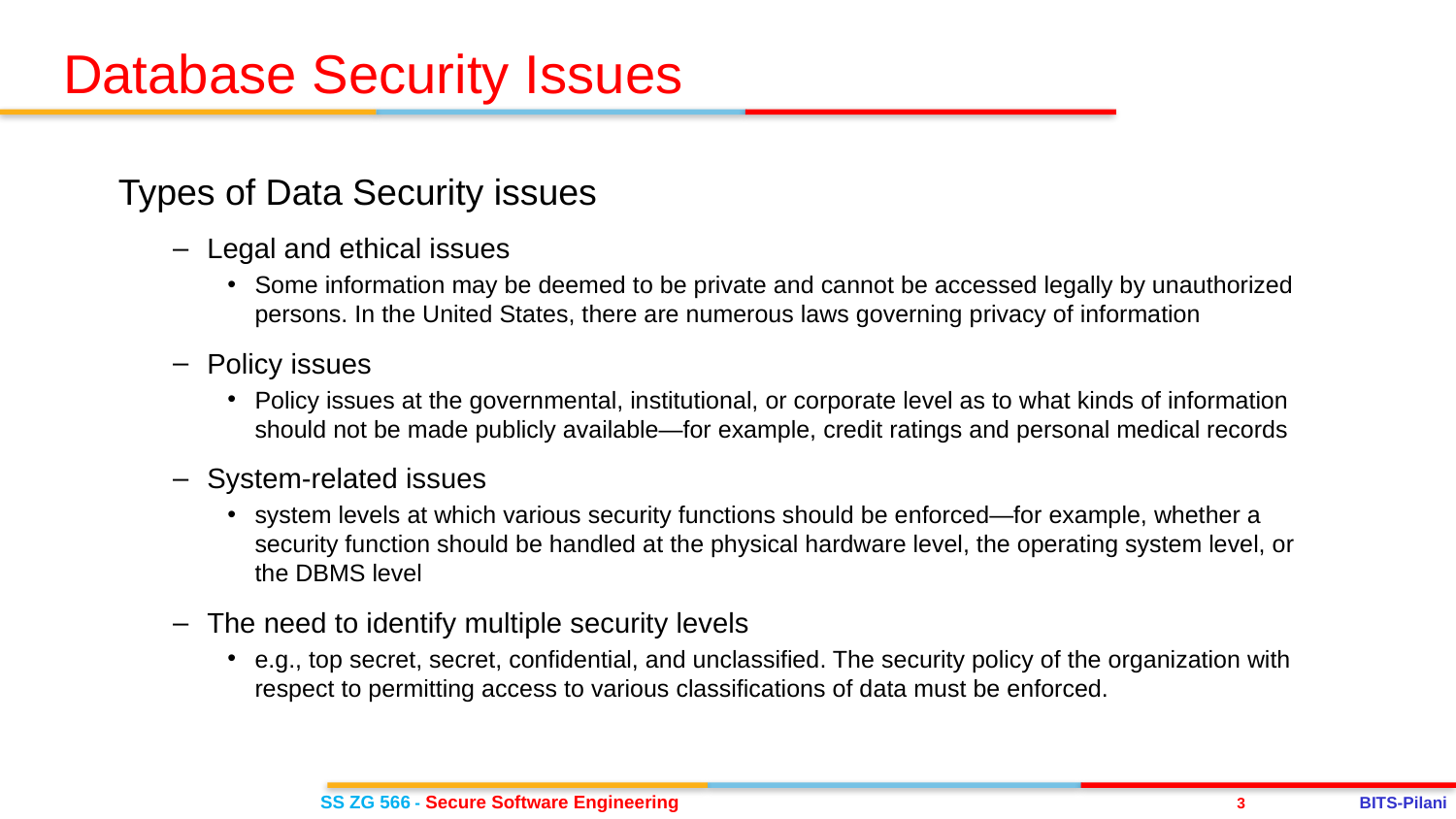

Database Security Issues
Types of Data Security issues
Legal and ethical issues
Some information may be deemed to be private and cannot be accessed legally by unauthorized persons. In the United States, there are numerous laws governing privacy of information
Policy issues
Policy issues at the governmental, institutional, or corporate level as to what kinds of information should not be made publicly available—for example, credit ratings and personal medical records
System-related issues
system levels at which various security functions should be enforced—for example, whether a security function should be handled at the physical hardware level, the operating system level, or the DBMS level
The need to identify multiple security levels
e.g., top secret, secret, confidential, and unclassified. The security policy of the organization with respect to permitting access to various classifications of data must be enforced.